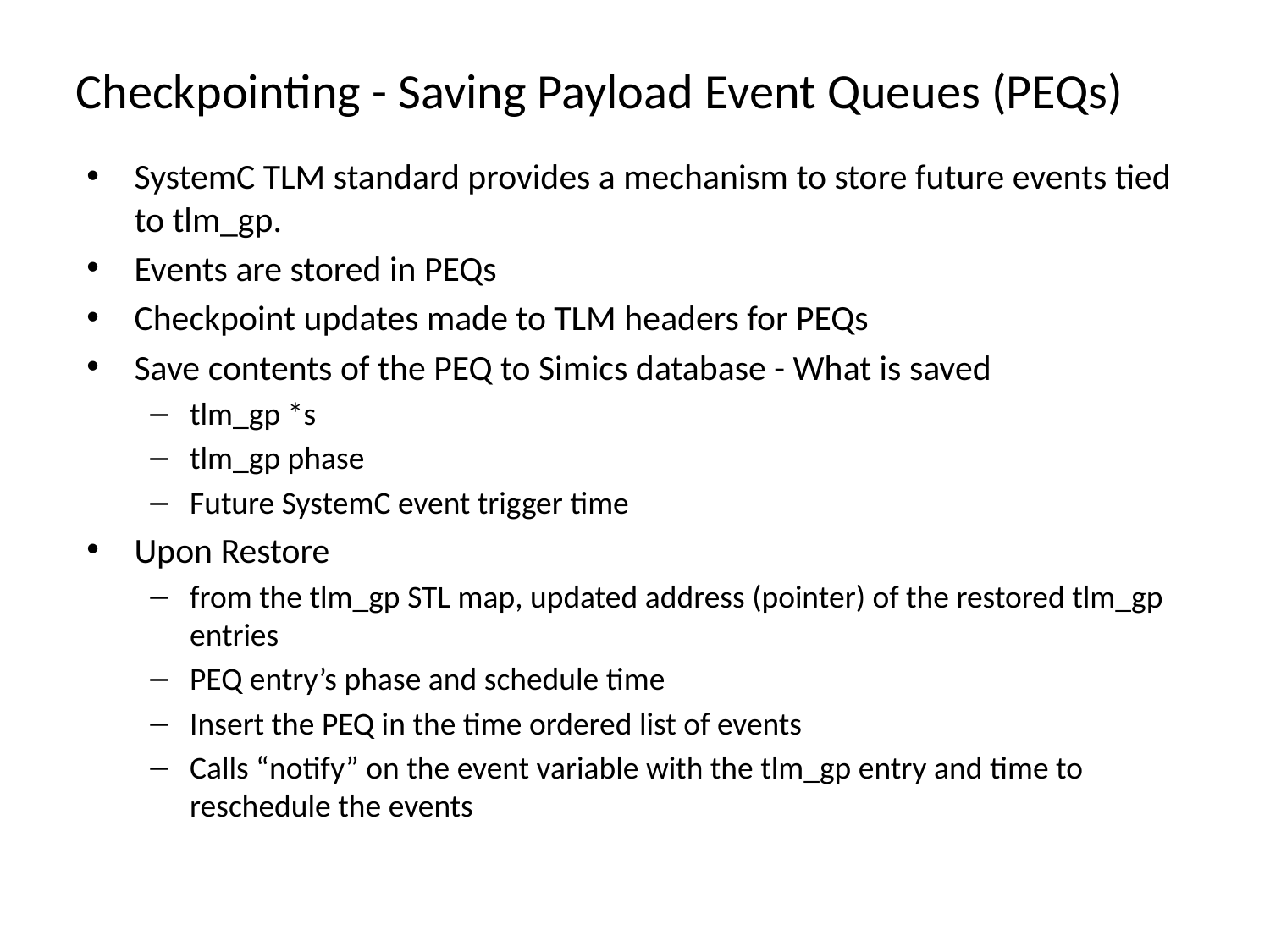

Checkpointing - Saving Payload Event Queues (PEQs)

SystemC TLM standard provides a mechanism to store future events tied to tlm_gp.
Events are stored in PEQs
Checkpoint updates made to TLM headers for PEQs
Save contents of the PEQ to Simics database - What is saved
tlm_gp *s
tlm_gp phase
Future SystemC event trigger time
Upon Restore
from the tlm_gp STL map, updated address (pointer) of the restored tlm_gp entries
PEQ entry’s phase and schedule time
Insert the PEQ in the time ordered list of events
Calls “notify” on the event variable with the tlm_gp entry and time to reschedule the events